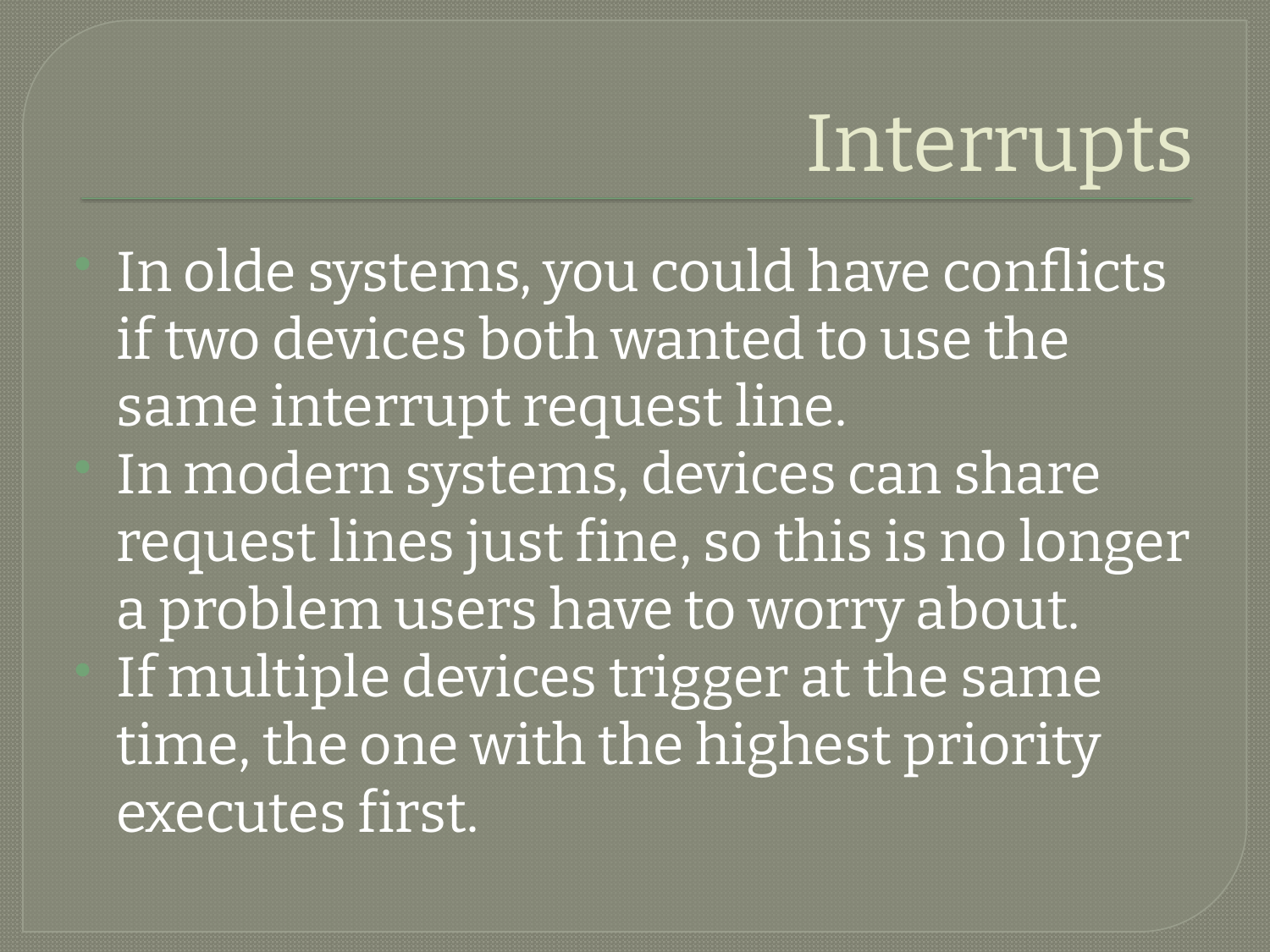

# Interrupts
In olde systems, you could have conflicts if two devices both wanted to use the same interrupt request line.
In modern systems, devices can share request lines just fine, so this is no longer a problem users have to worry about.
If multiple devices trigger at the same time, the one with the highest priority executes first.